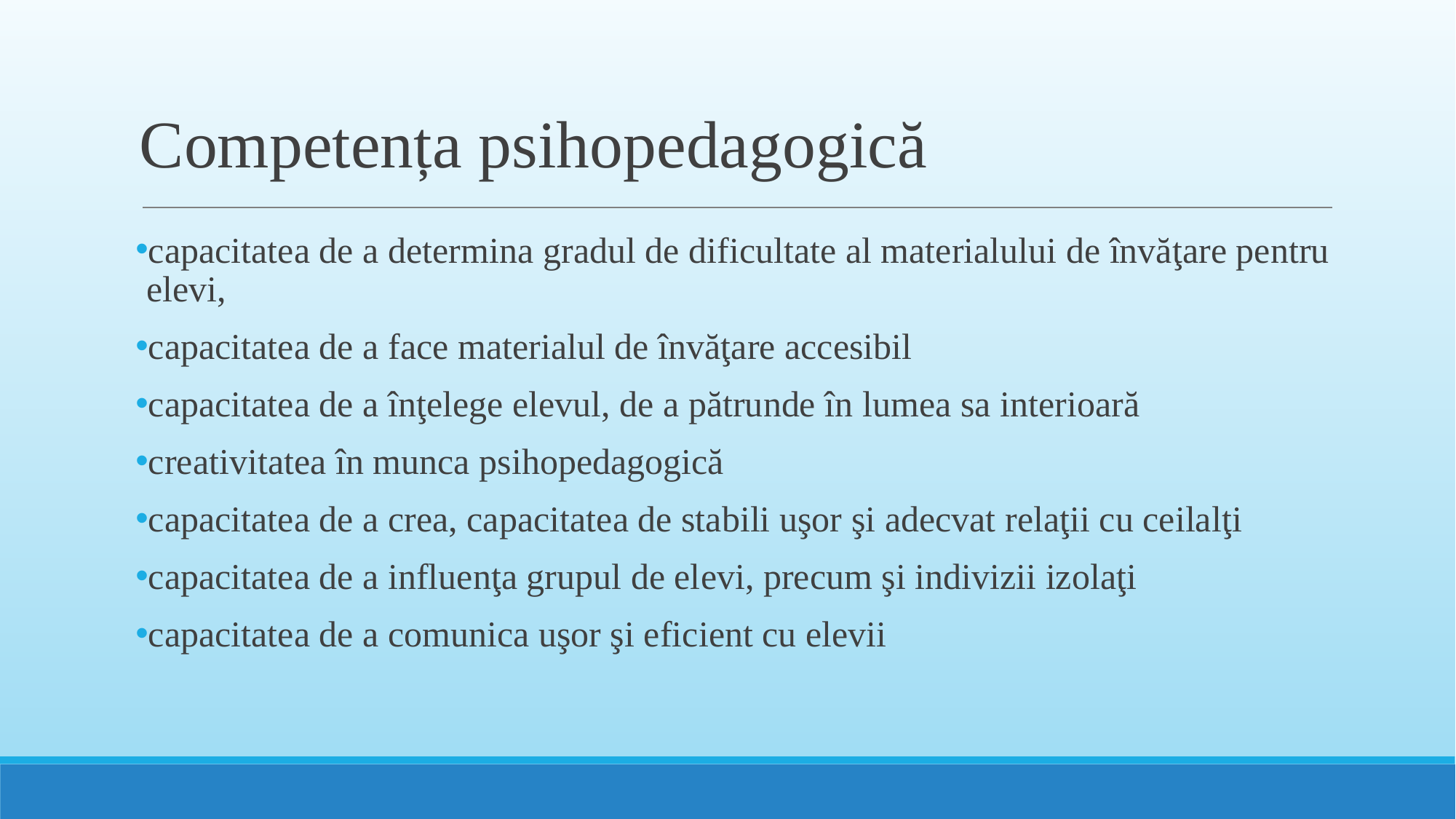

# Competența psihopedagogică
capacitatea de a determina gradul de dificultate al materialului de învăţare pentru elevi,
capacitatea de a face materialul de învăţare accesibil
capacitatea de a înţelege elevul, de a pătrunde în lumea sa interioară
creativitatea în munca psihopedagogică
capacitatea de a crea, capacitatea de stabili uşor şi adecvat relaţii cu ceilalţi
capacitatea de a influenţa grupul de elevi, precum şi indivizii izolaţi
capacitatea de a comunica uşor şi eficient cu elevii